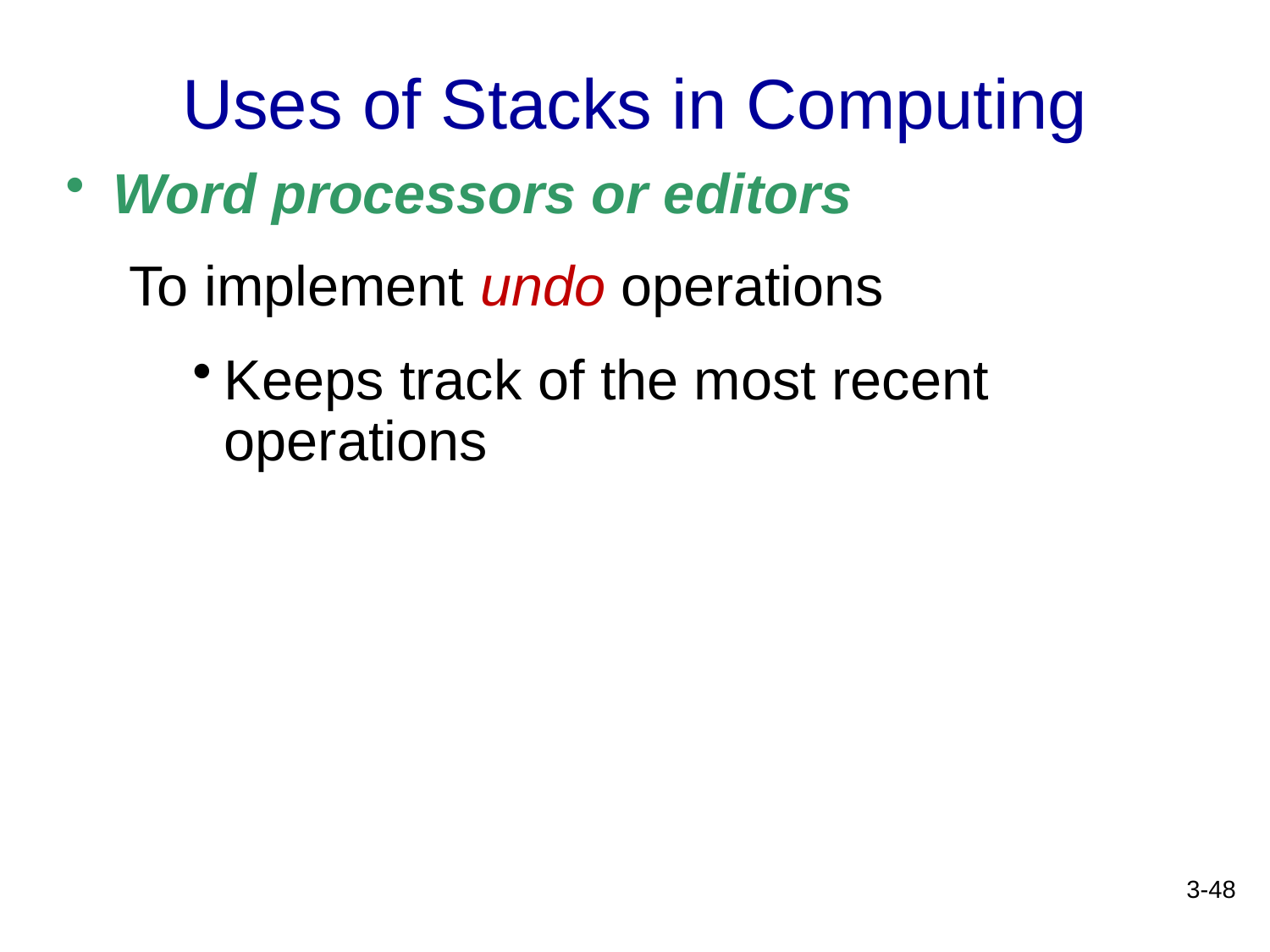

# Uses of Stacks in Computing
Word processors or editors
To implement undo operations
Keeps track of the most recent operations
3-48